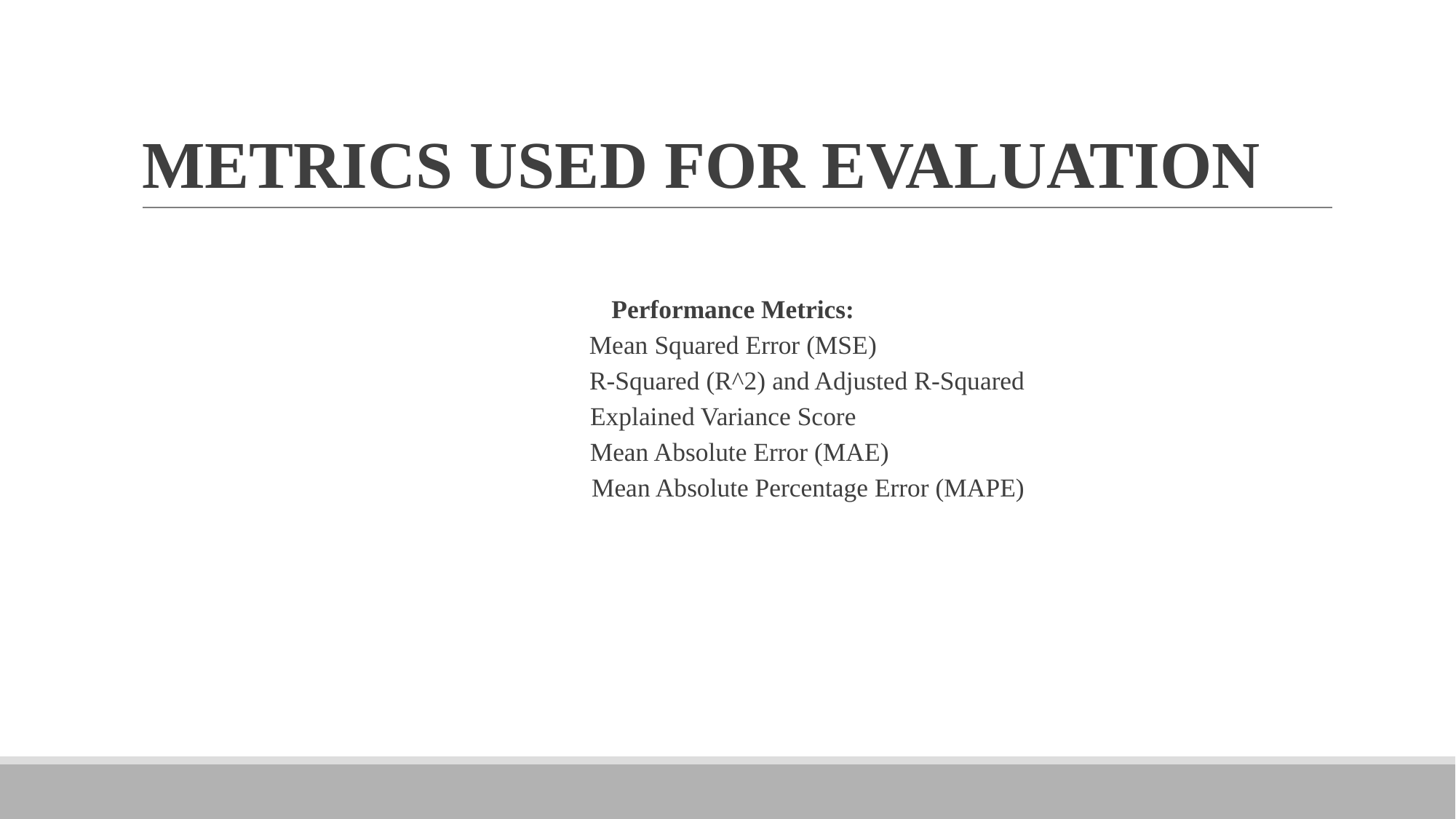

# METRICS USED FOR EVALUATION
Performance Metrics:
Mean Squared Error (MSE)
      R-Squared (R^2) and Adjusted R-Squared
Explained Variance Score...
  Mean Absolute Error (MAE)
                       Mean Absolute Percentage Error (MAPE)